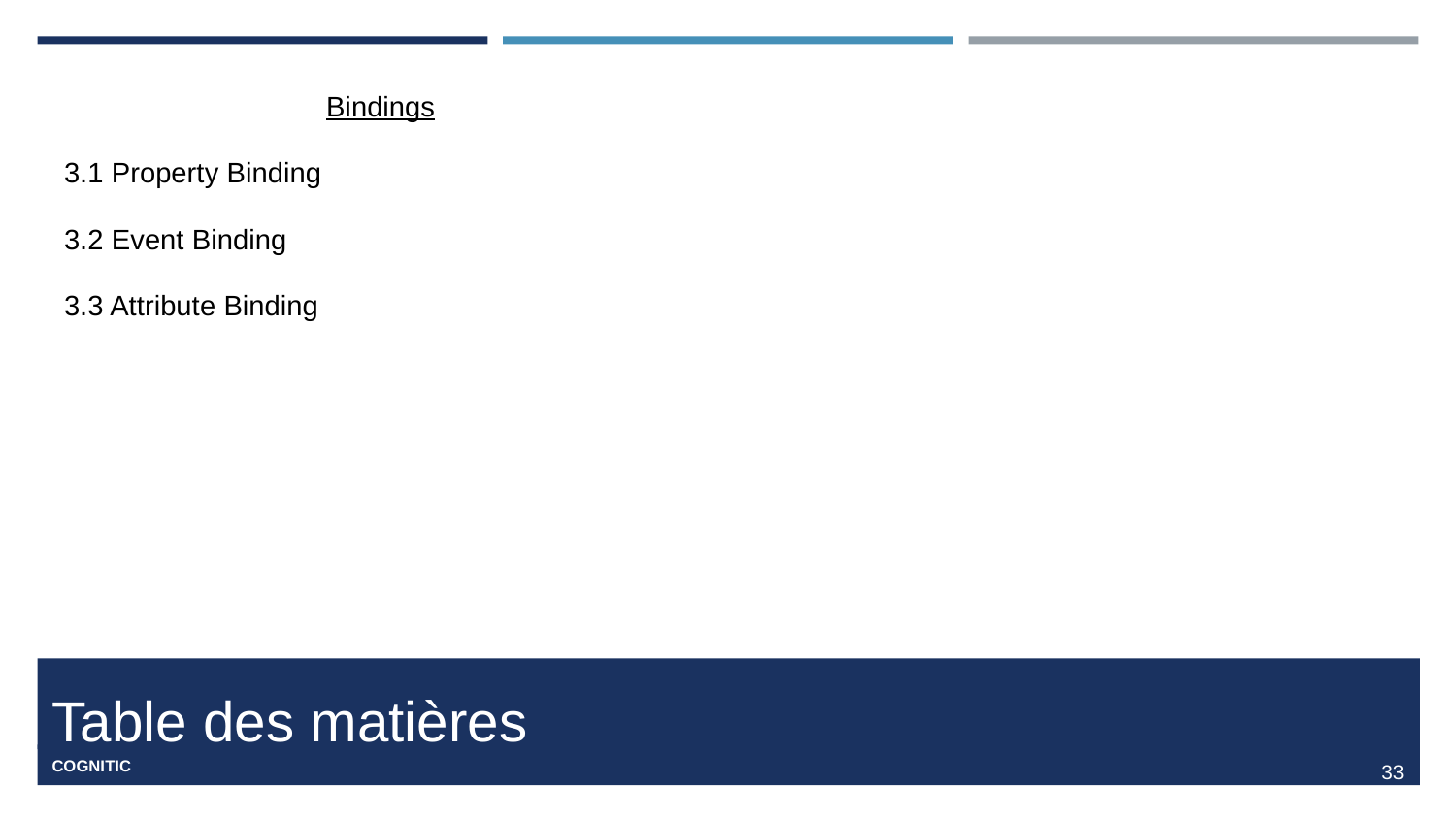

Bindings
3.1 Property Binding
3.2 Event Binding
3.3 Attribute Binding

#
33